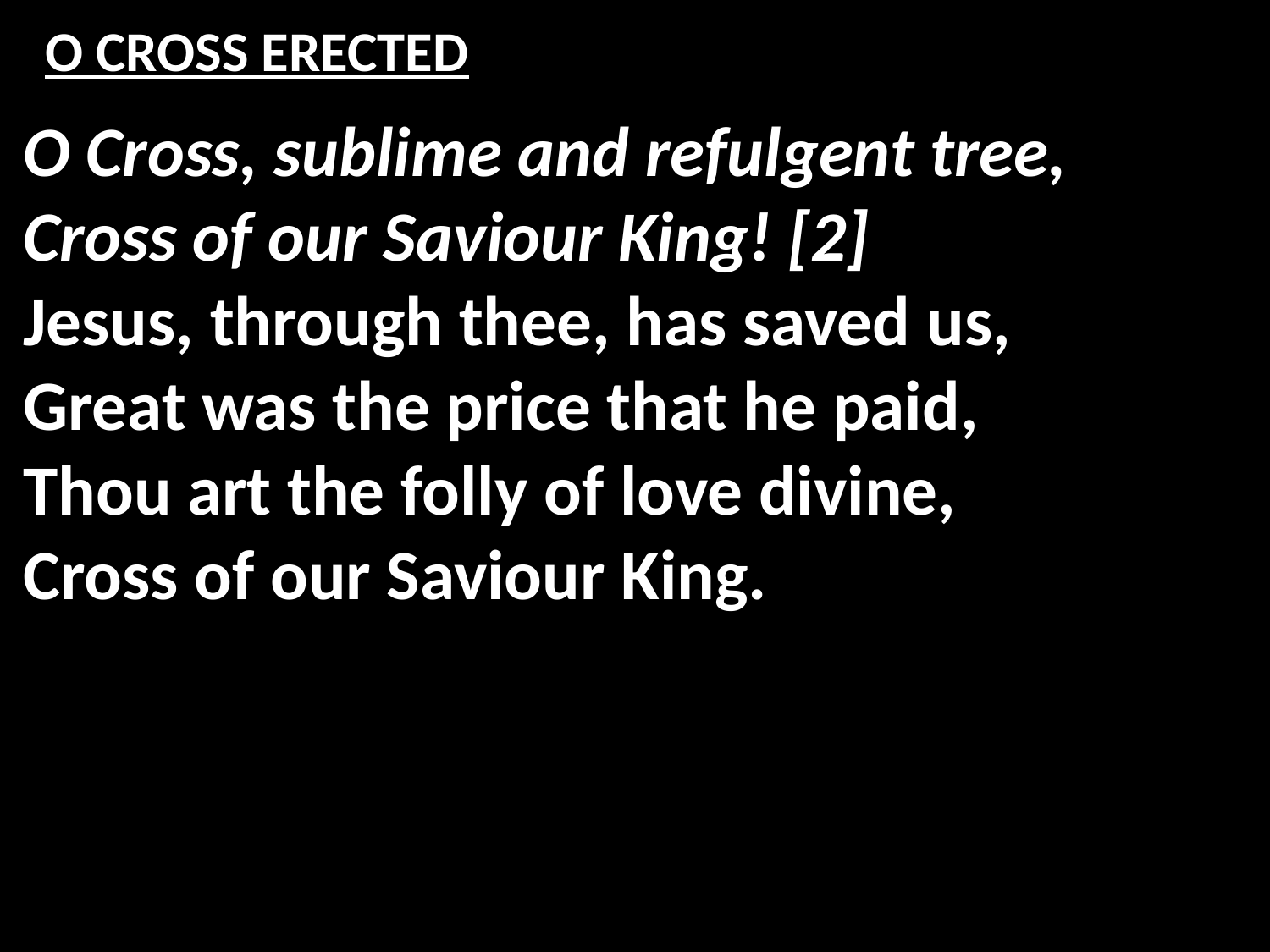

# O CROSS ERECTED
O Cross, sublime and refulgent tree,
Cross of our Saviour King! [2]
Jesus, through thee, has saved us,
Great was the price that he paid,
Thou art the folly of love divine,
Cross of our Saviour King.